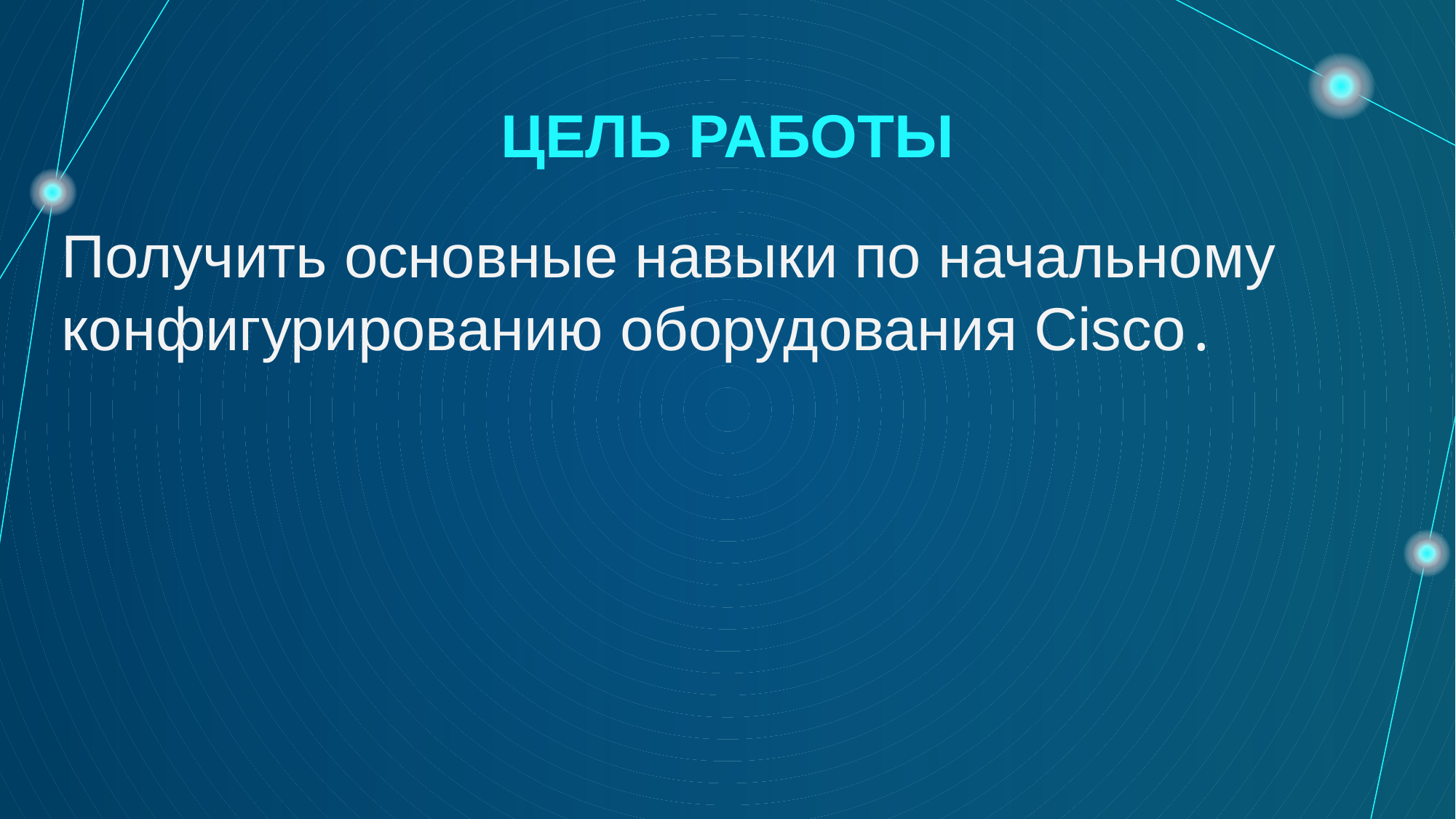

# ЦЕЛЬ РАБОТЫ
Получить основные навыки по начальному конфигурированию оборудования Cisco․